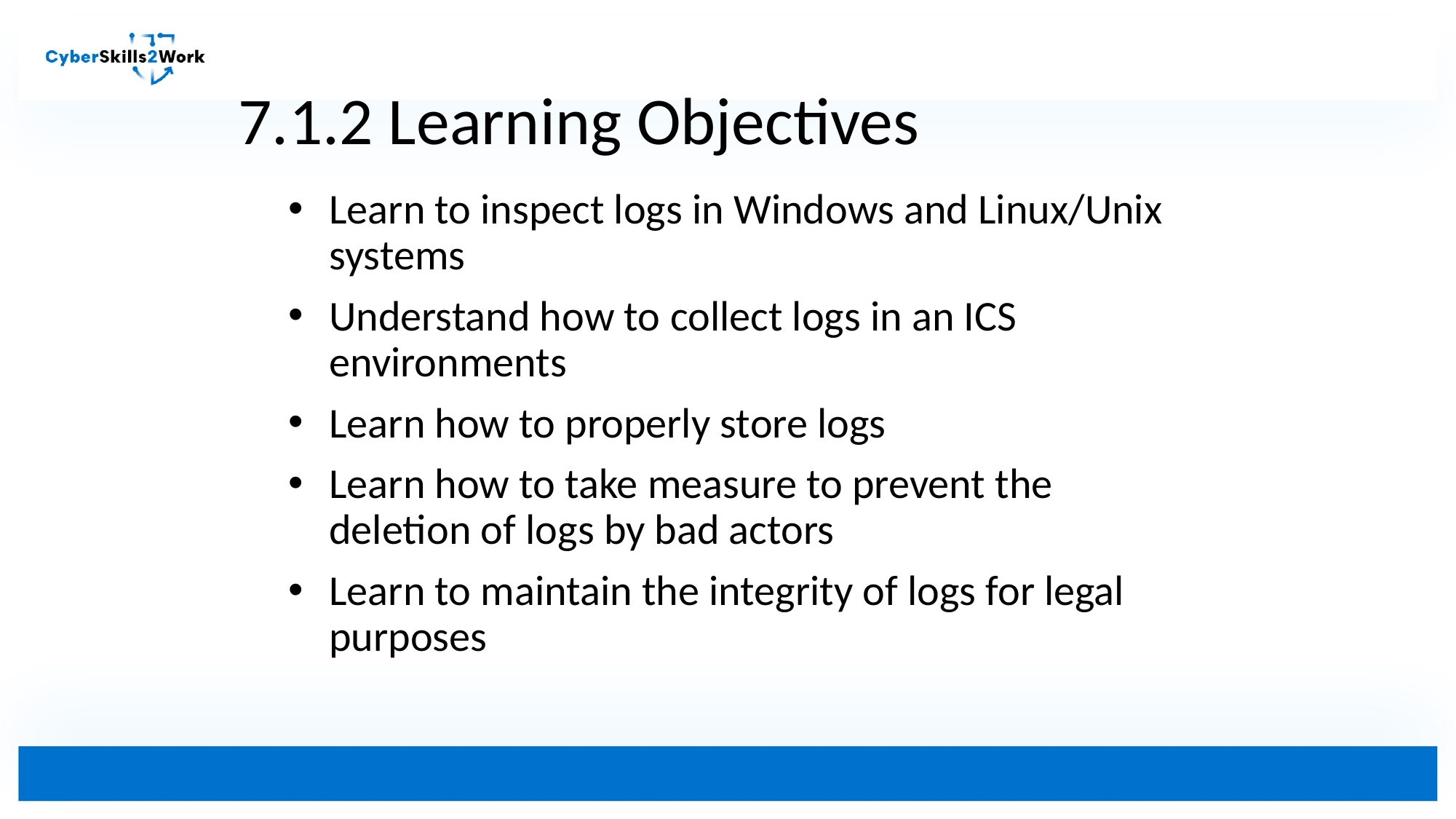

# 7.1.2 Learning Objectives
Learn to inspect logs in Windows and Linux/Unix systems
Understand how to collect logs in an ICS environments
Learn how to properly store logs
Learn how to take measure to prevent the deletion of logs by bad actors
Learn to maintain the integrity of logs for legal purposes